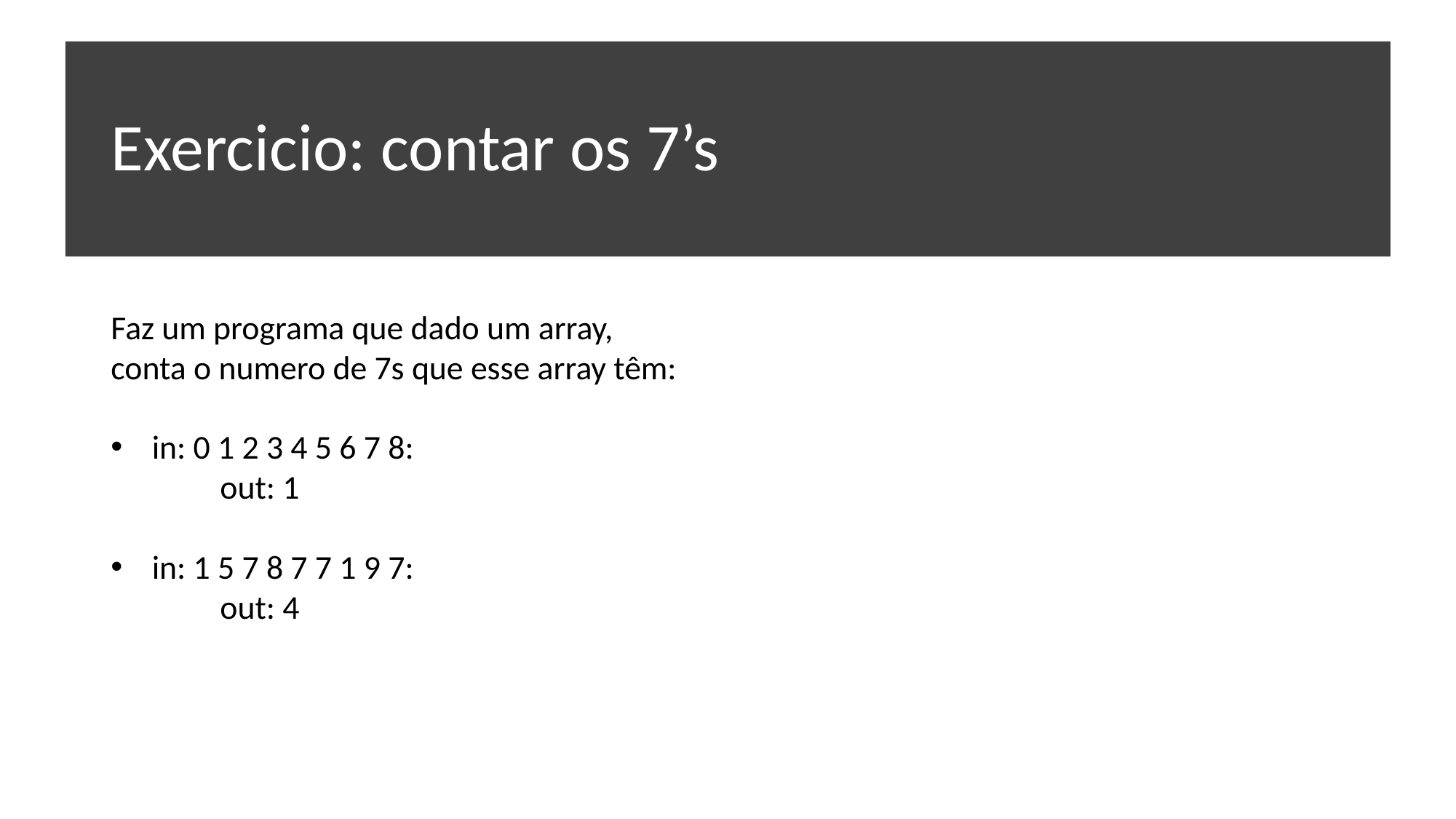

# Exercicio: contar os 7’s
Faz um programa que dado um array, conta o numero de 7s que esse array têm:

in: 0 1 2 3 4 5 6 7 8:
	out: 1

in: 1 5 7 8 7 7 1 9 7:
	out: 4